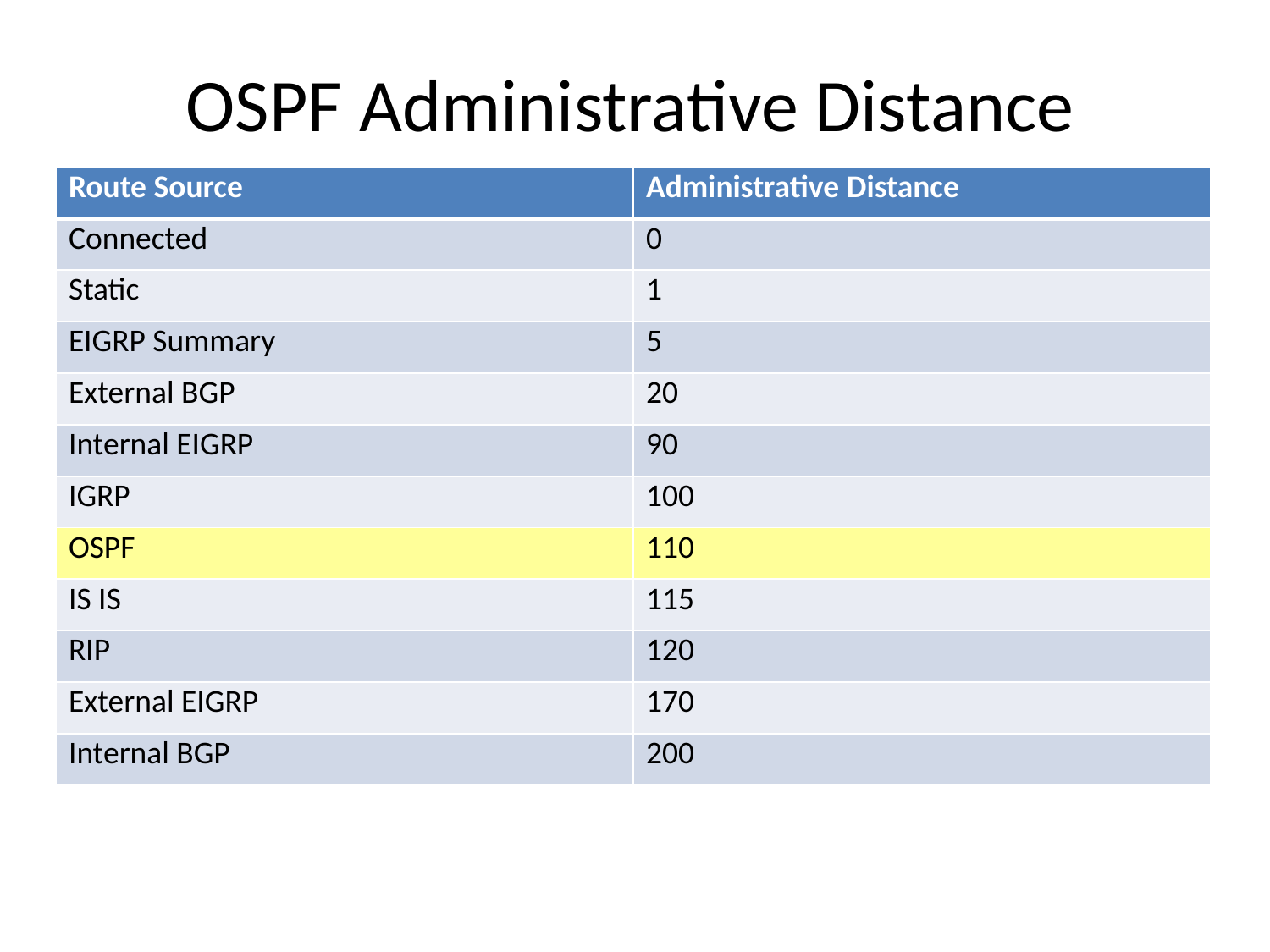

# OSPF Administrative Distance
| Route Source | Administrative Distance |
| --- | --- |
| Connected | 0 |
| Static | 1 |
| EIGRP Summary | 5 |
| External BGP | 20 |
| Internal EIGRP | 90 |
| IGRP | 100 |
| OSPF | 110 |
| IS IS | 115 |
| RIP | 120 |
| External EIGRP | 170 |
| Internal BGP | 200 |